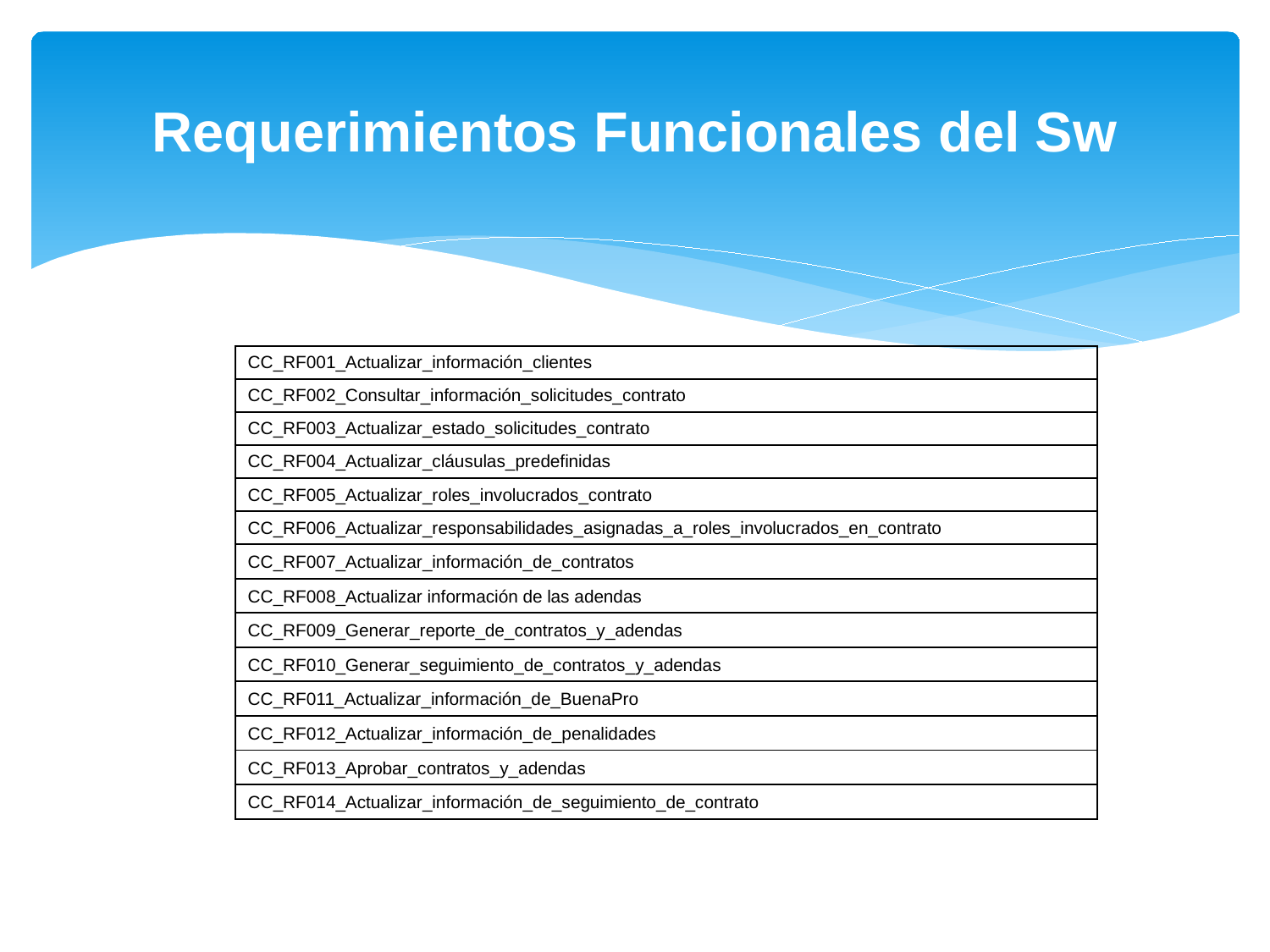

Requerimientos Funcionales del Sw
| CC\_RF001\_Actualizar\_información\_clientes |
| --- |
| CC\_RF002\_Consultar\_información\_solicitudes\_contrato |
| CC\_RF003\_Actualizar\_estado\_solicitudes\_contrato |
| CC\_RF004\_Actualizar\_cláusulas\_predefinidas |
| CC\_RF005\_Actualizar\_roles\_involucrados\_contrato |
| CC\_RF006\_Actualizar\_responsabilidades\_asignadas\_a\_roles\_involucrados\_en\_contrato |
| CC\_RF007\_Actualizar\_información\_de\_contratos |
| CC\_RF008\_Actualizar información de las adendas |
| CC\_RF009\_Generar\_reporte\_de\_contratos\_y\_adendas |
| CC\_RF010\_Generar\_seguimiento\_de\_contratos\_y\_adendas |
| CC\_RF011\_Actualizar\_información\_de\_BuenaPro |
| CC\_RF012\_Actualizar\_información\_de\_penalidades |
| CC\_RF013\_Aprobar\_contratos\_y\_adendas |
| CC\_RF014\_Actualizar\_información\_de\_seguimiento\_de\_contrato |